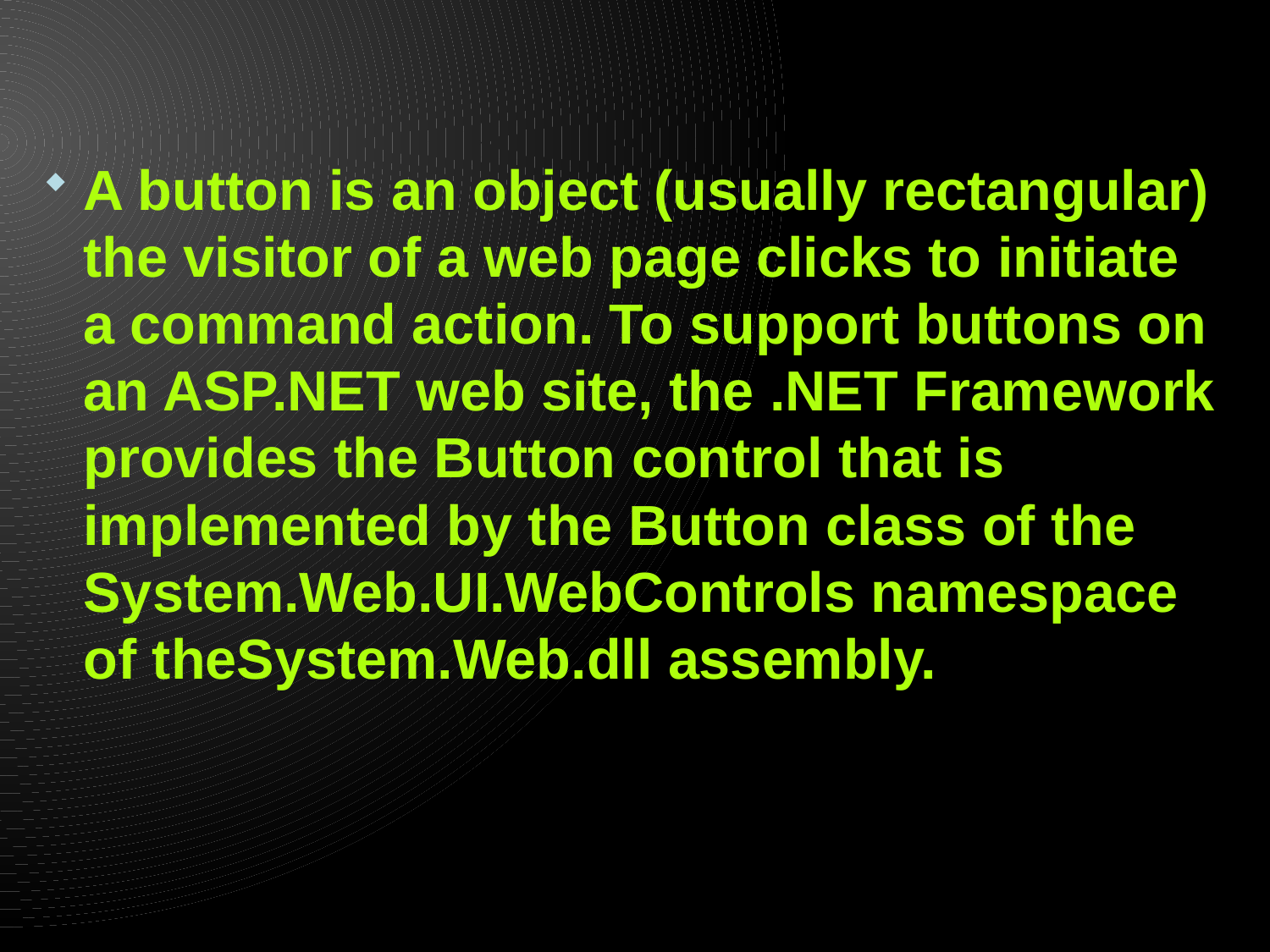

#
A button is an object (usually rectangular) the visitor of a web page clicks to initiate a command action. To support buttons on an ASP.NET web site, the .NET Framework provides the Button control that is implemented by the Button class of the System.Web.UI.WebControls namespace of theSystem.Web.dll assembly.